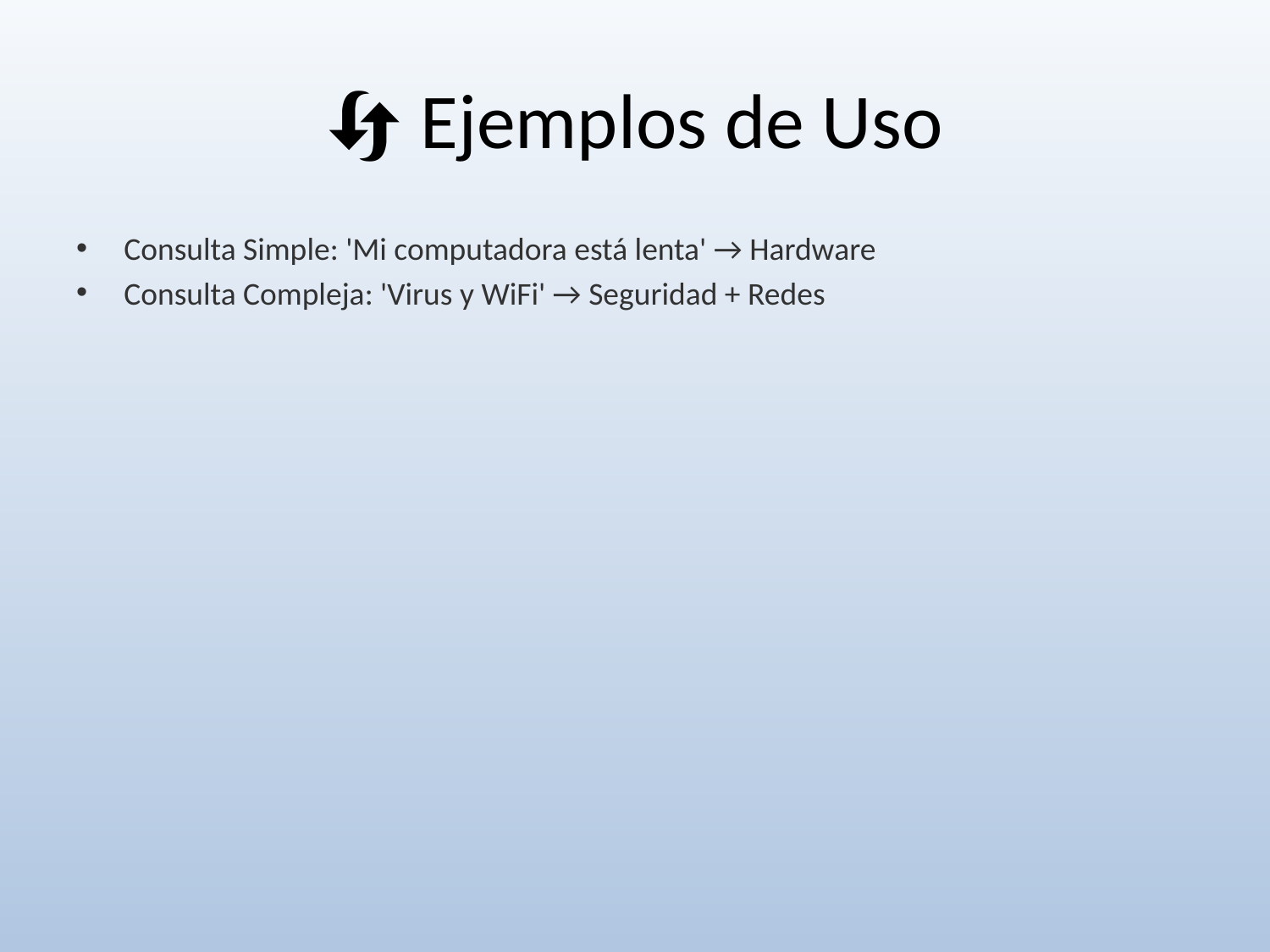

# 🔄 Ejemplos de Uso
Consulta Simple: 'Mi computadora está lenta' → Hardware
Consulta Compleja: 'Virus y WiFi' → Seguridad + Redes